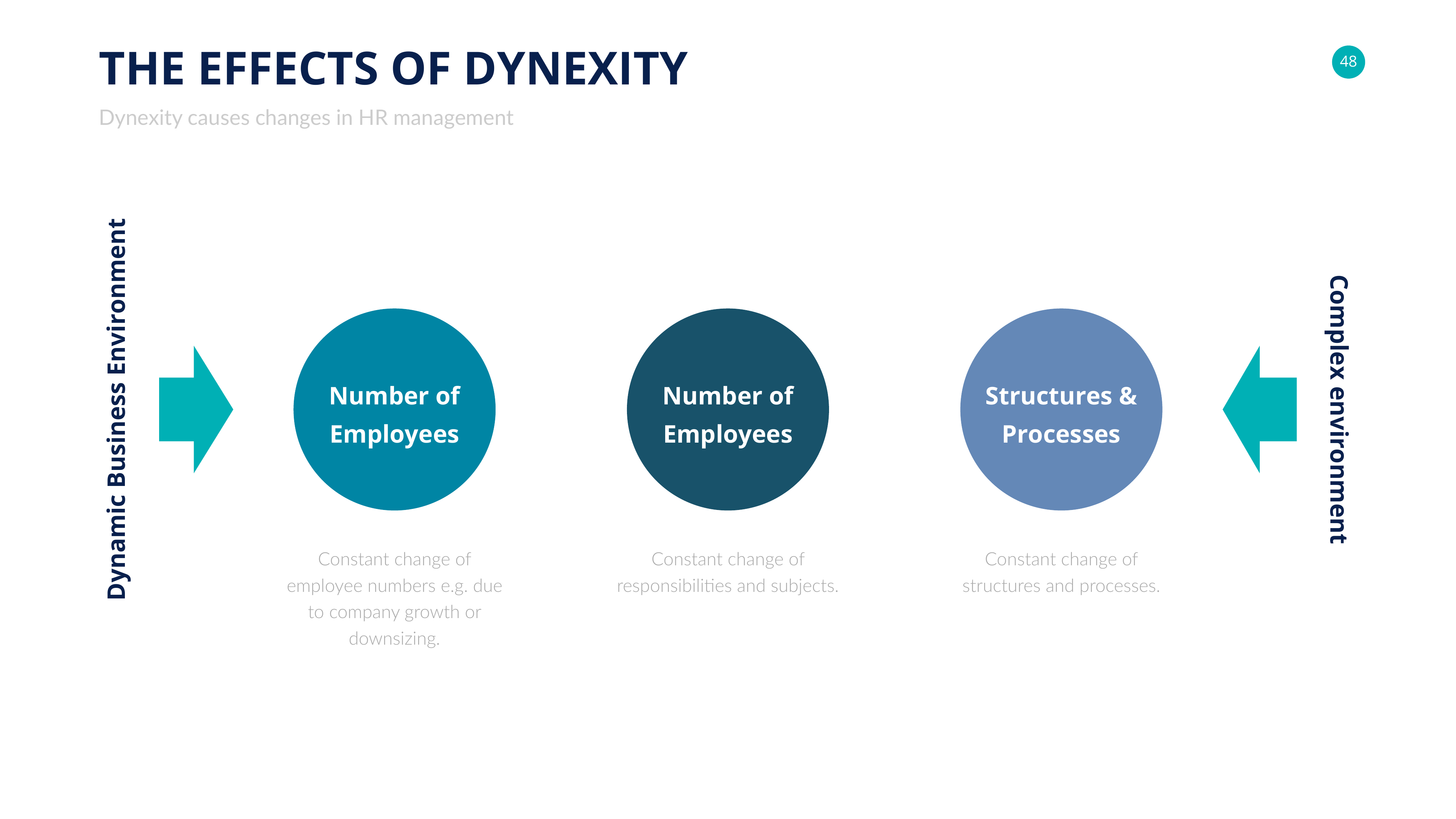

THE EFFECTS OF DYNEXITY
Dynexity causes changes in HR management

Number of
Employees
Number of
Employees
Structures &
Processes
Dynamic Business Environment
Complex environment
Constant change of employee numbers e.g. due to company growth or downsizing.
Constant change of responsibilities and subjects.
Constant change of structures and processes.